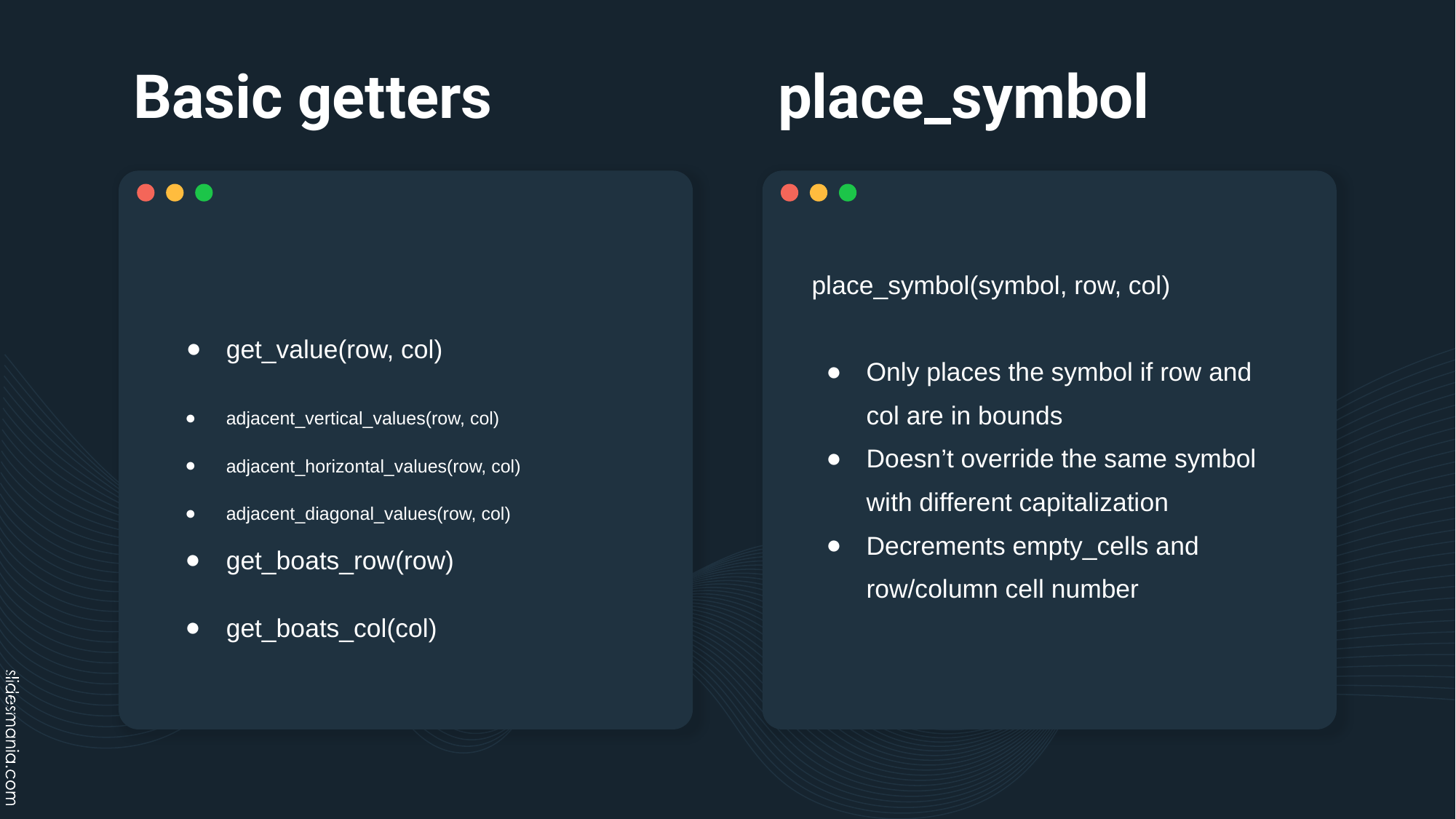

# Basic getters                   place_symbol
place_symbol(symbol, row, col)

Only places the symbol if row and col are in bounds
Doesn’t override the same symbol with different capitalization
Decrements empty_cells and row/column cell number
get_value(row, col)
adjacent_vertical_values(row, col)
adjacent_horizontal_values(row, col)
adjacent_diagonal_values(row, col)
get_boats_row(row)
get_boats_col(col)